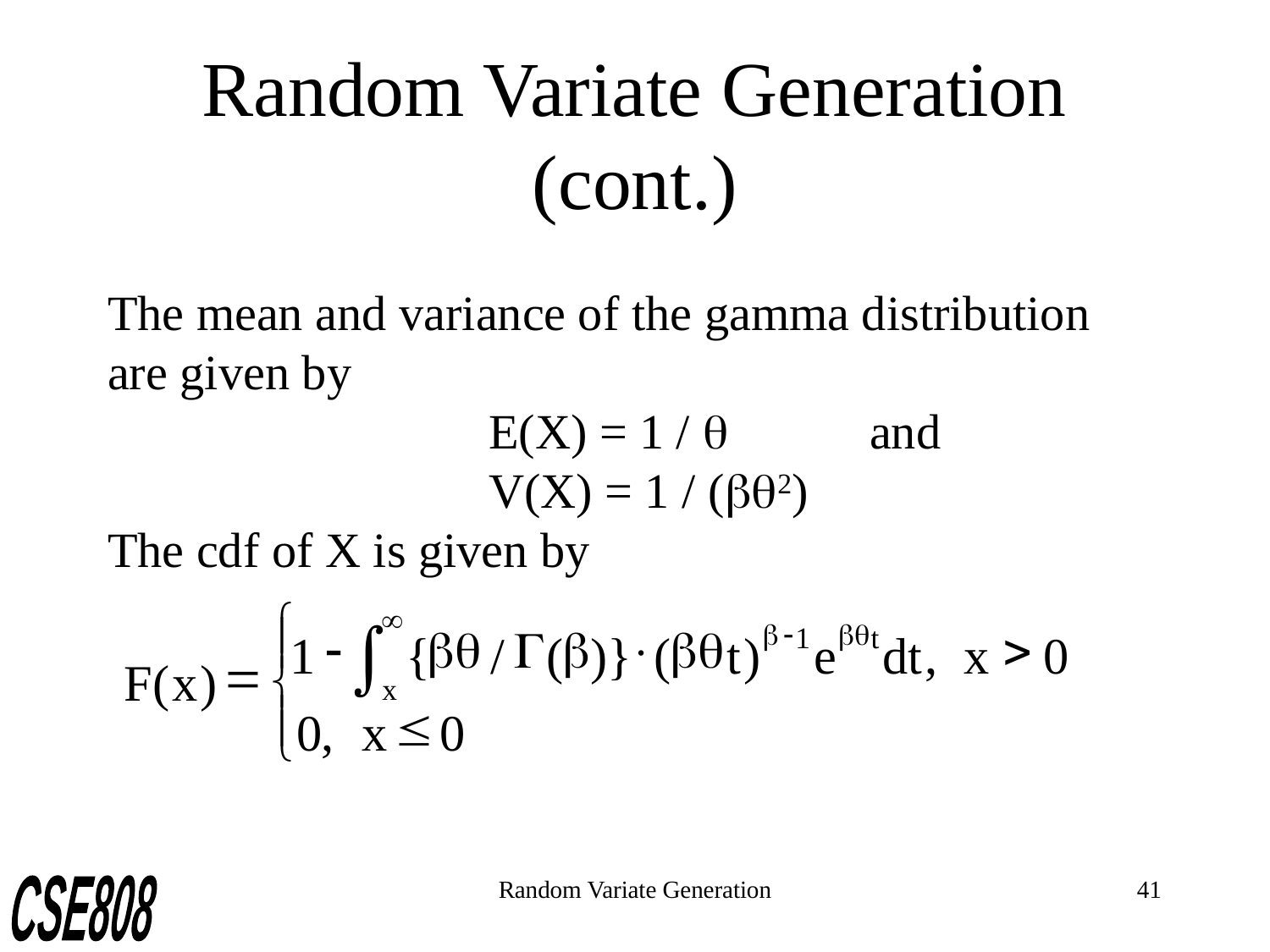

# Random Variate Generation (cont.)
The mean and variance of the gamma distribution are given by
			E(X) = 1 / θ 		and
			V(X) = 1 / (βθ2)
The cdf of X is given by

∞
∫

β
−
βθ
−
βθ
Γ
β
⋅
βθ
>
1
t
1
{
/
(
)}
(
t
)
e
dt
,
x
0
=
F
(
x
)

x

≤
0
,
x
0

Random Variate Generation
41